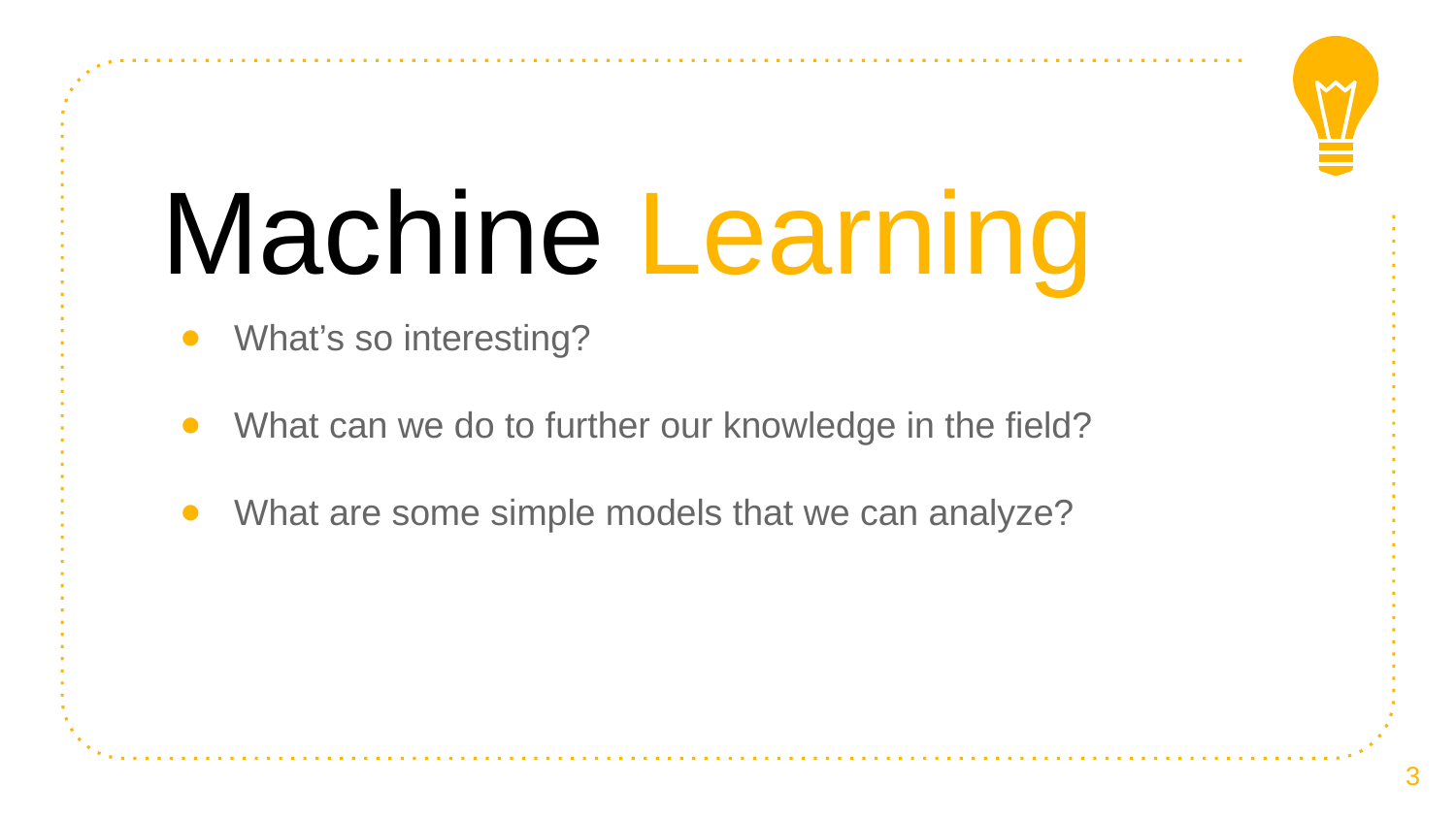

# Machine Learning
What’s so interesting?

What can we do to further our knowledge in the field?

What are some simple models that we can analyze?
3